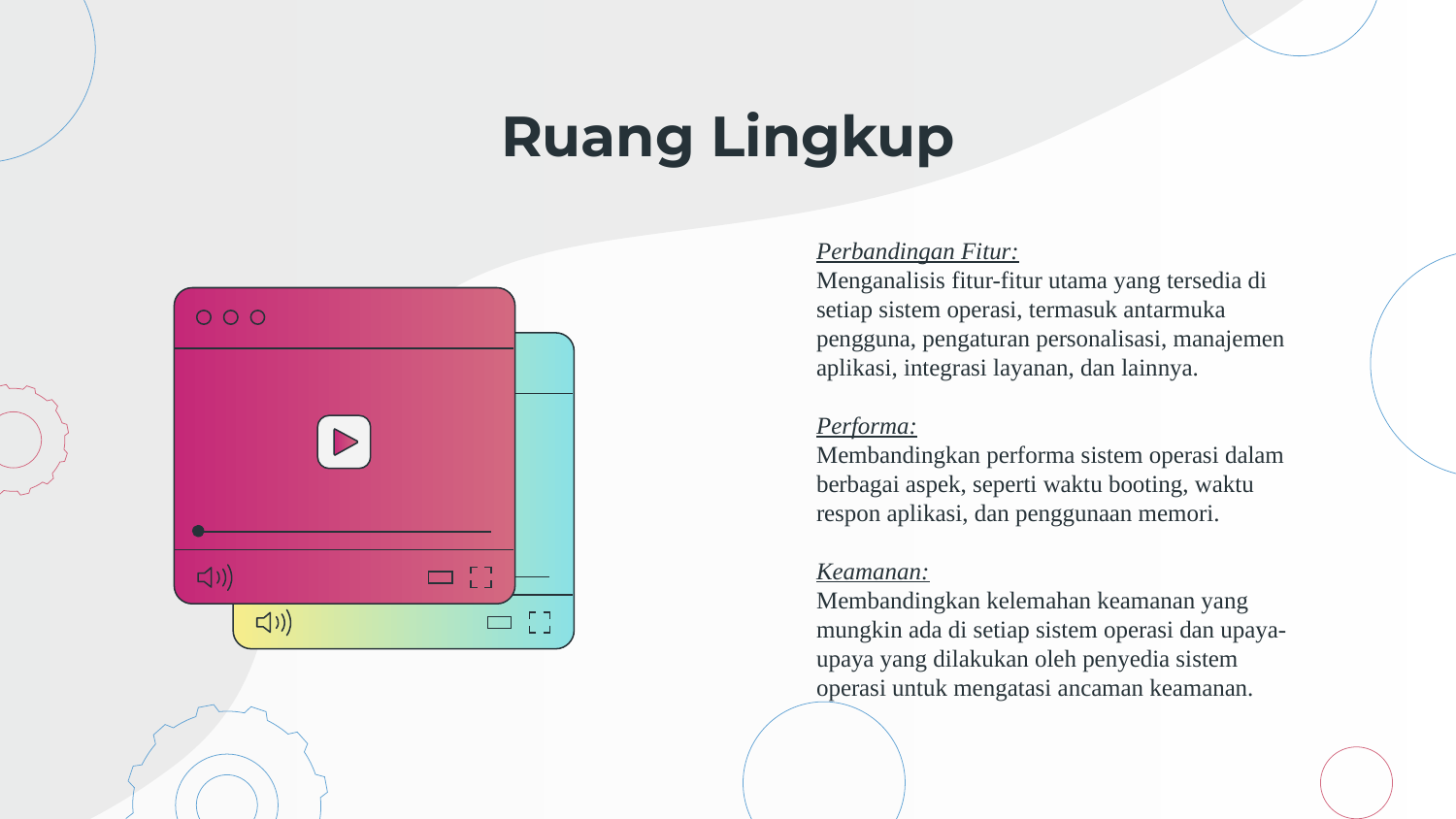

# Ruang Lingkup
Perbandingan Fitur:
Menganalisis fitur-fitur utama yang tersedia di setiap sistem operasi, termasuk antarmuka pengguna, pengaturan personalisasi, manajemen aplikasi, integrasi layanan, dan lainnya.

Performa:
Membandingkan performa sistem operasi dalam berbagai aspek, seperti waktu booting, waktu respon aplikasi, dan penggunaan memori.

Keamanan:
Membandingkan kelemahan keamanan yang mungkin ada di setiap sistem operasi dan upaya-upaya yang dilakukan oleh penyedia sistem operasi untuk mengatasi ancaman keamanan.